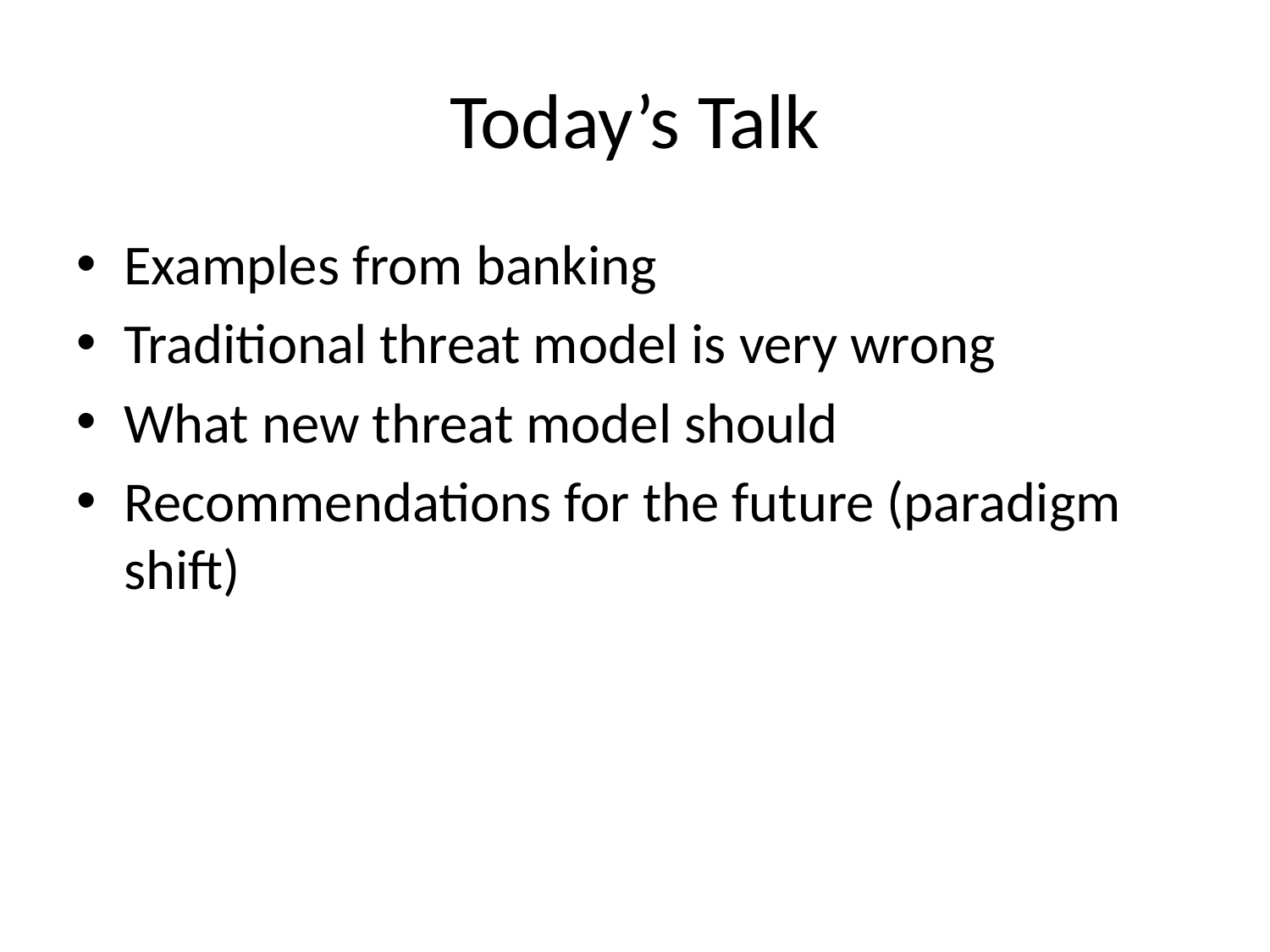

# Today’s Talk
Examples from banking
Traditional threat model is very wrong
What new threat model should
Recommendations for the future (paradigm shift)